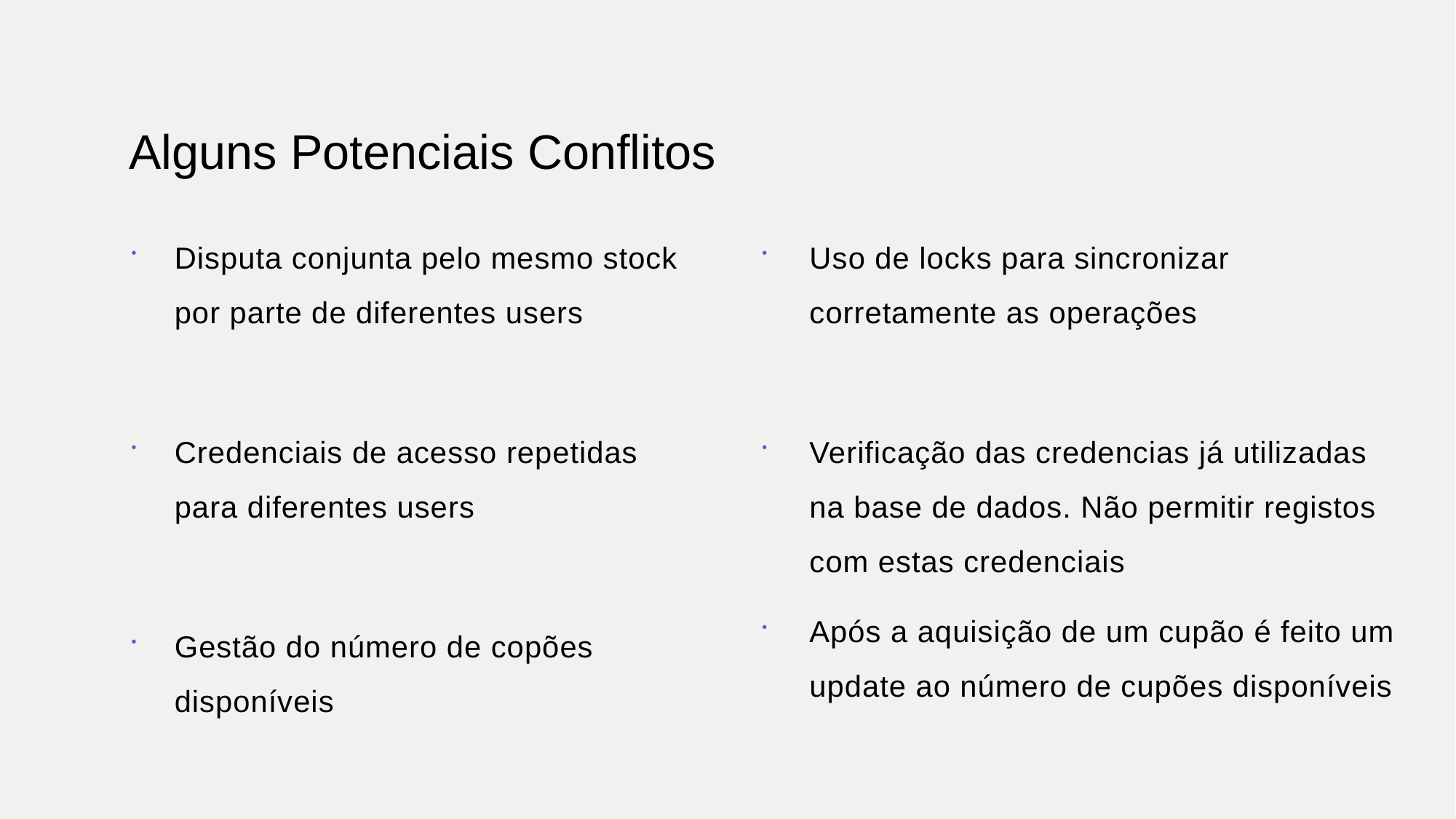

Alguns Potenciais Conflitos
Disputa conjunta pelo mesmo stock por parte de diferentes users

Credenciais de acesso repetidas para diferentes users

Gestão do número de copões disponíveis

Uso de locks para sincronizar corretamente as operações

Verificação das credencias já utilizadas na base de dados. Não permitir registos com estas credenciais
Após a aquisição de um cupão é feito um update ao número de cupões disponíveis